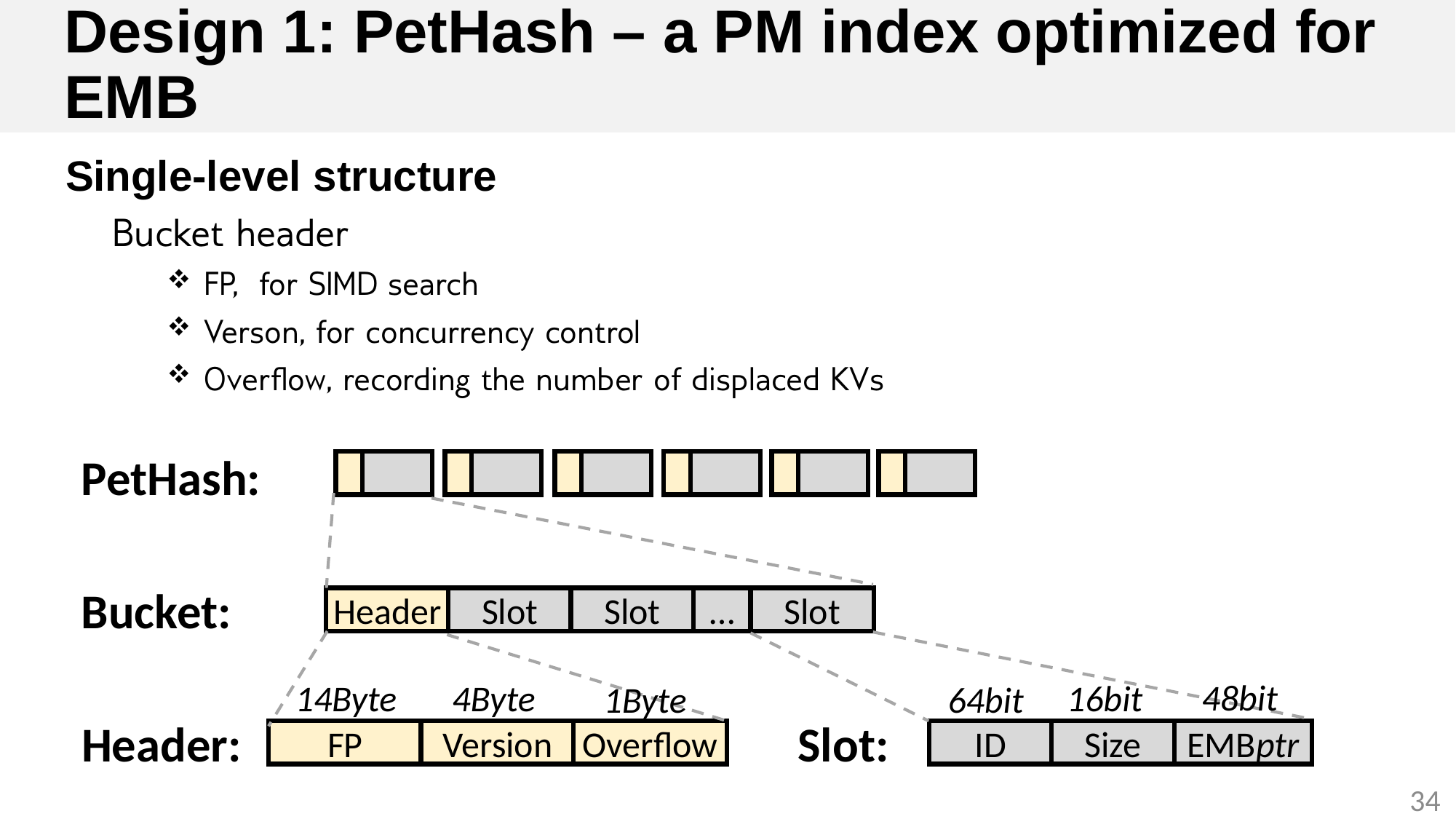

# Design 1: PetHash – a PM index optimized for EMB
Single-level structure
Bucket header
 FP,  for SIMD search
 Verson, for concurrency control
 Overflow, recording the number of displaced KVs

PetHash:

Bucket:
Header
Slot
Slot
…
Slot
48bit
16bit
14Byte
4Byte
1Byte
64bit
Header:
Slot:
FP
Version
Overflow
ID
Size
EMBptr
34